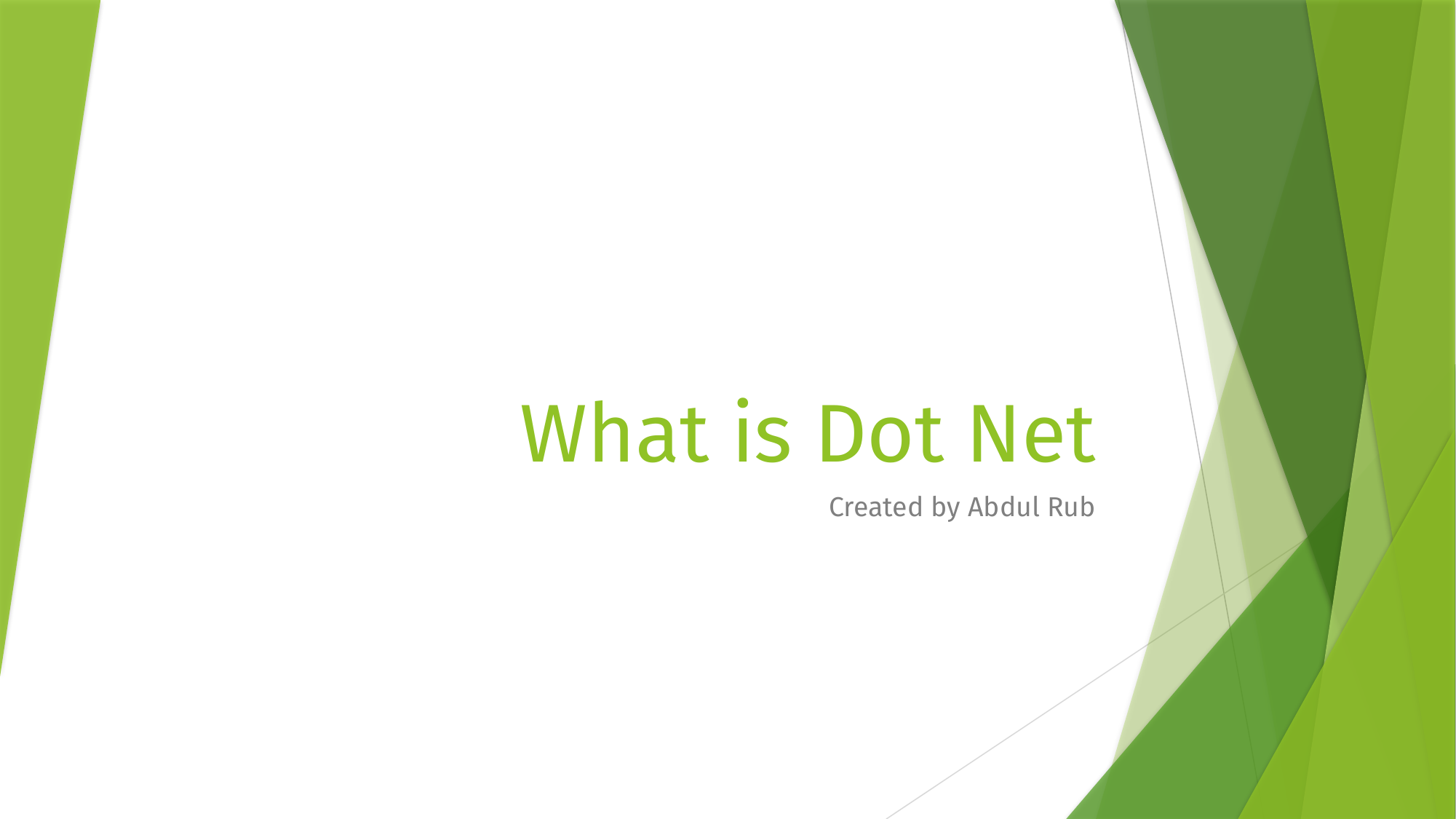

# What is Dot Net
Created by Abdul Rub